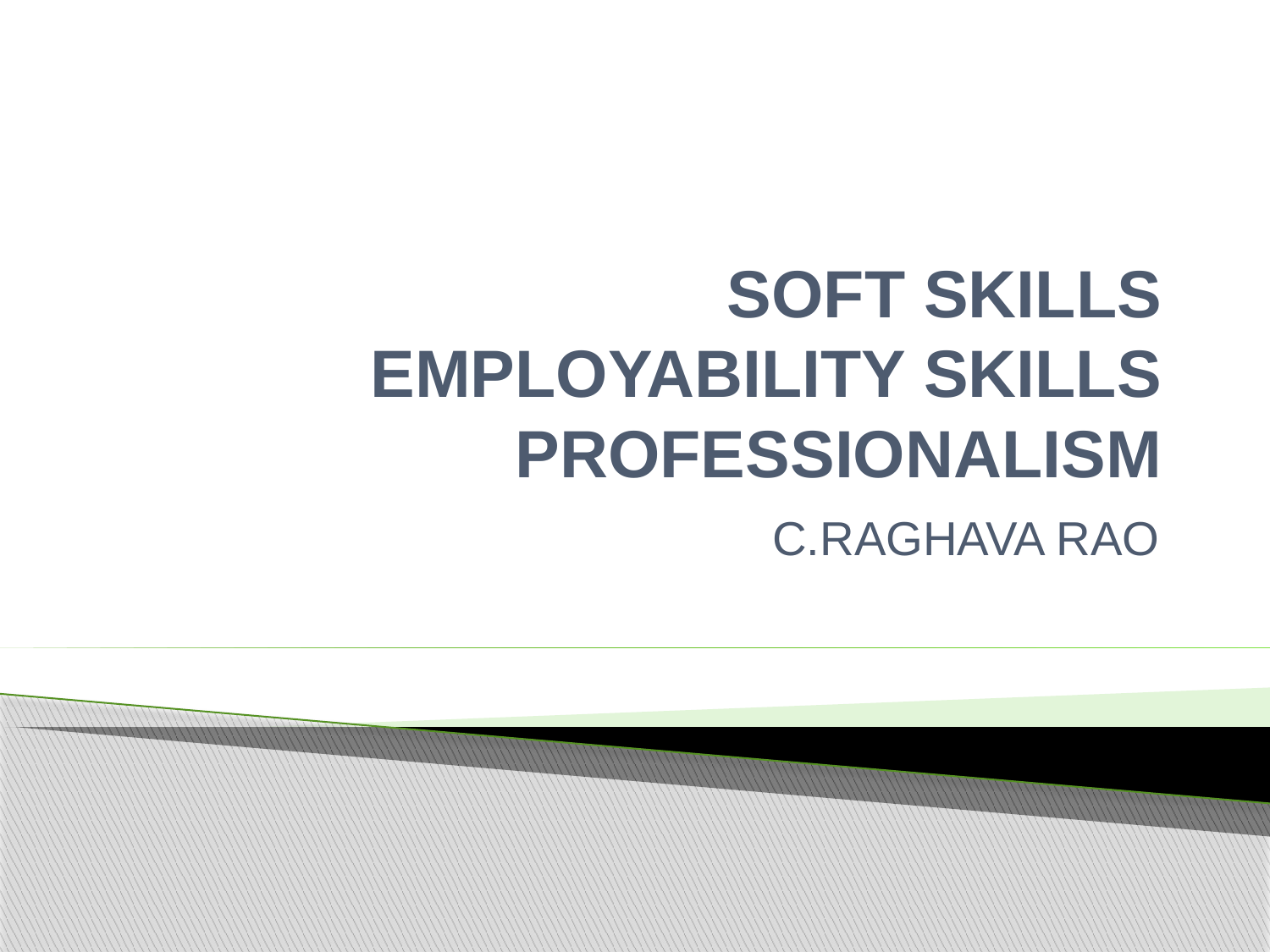

# SOFT SKILLS EMPLOYABILITY SKILLS PROFESSIONALISM
C.RAGHAVA RAO